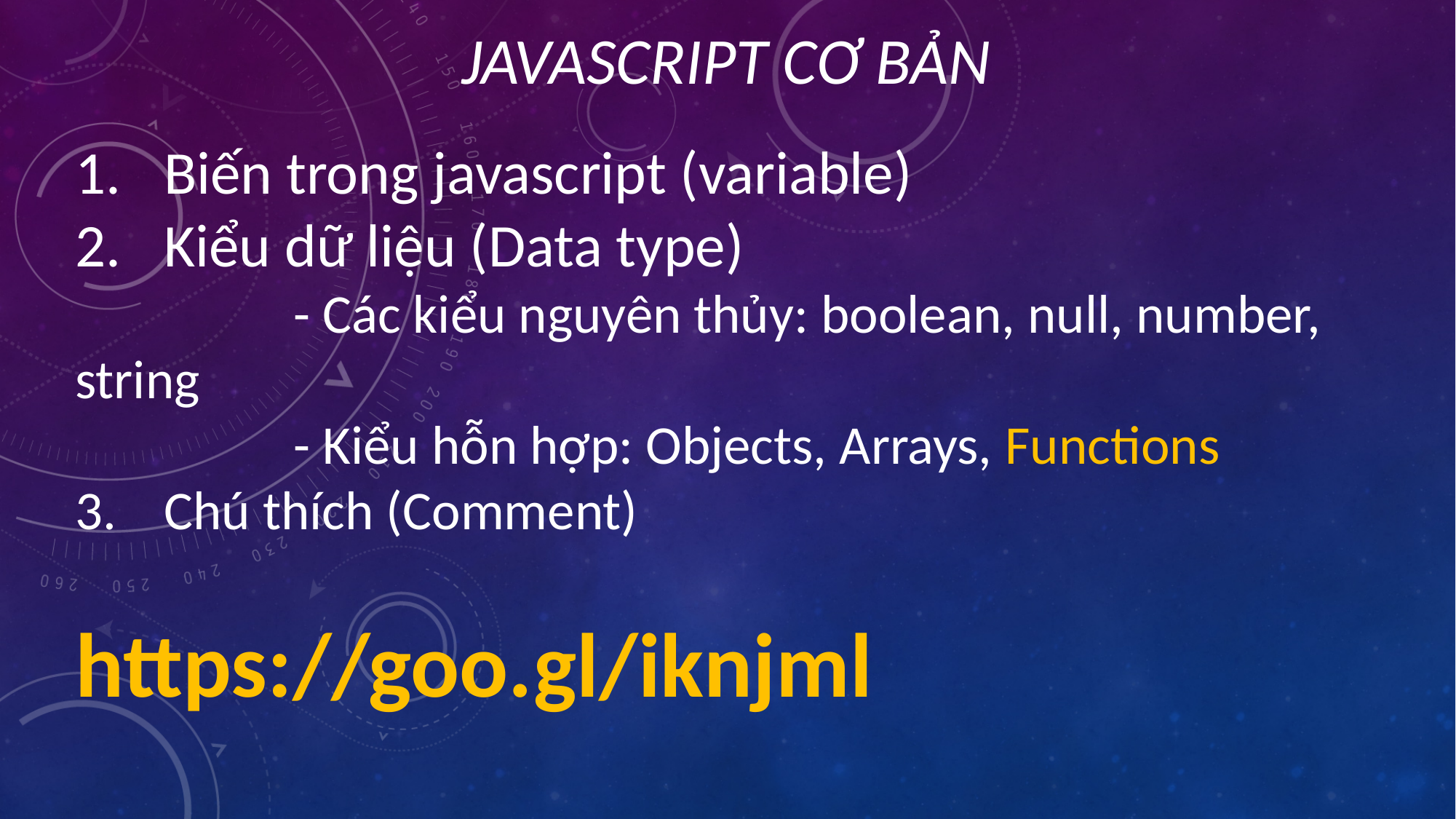

# Javascript cơ bản
Biến trong javascript (variable)
Kiểu dữ liệu (Data type)
		- Các kiểu nguyên thủy: boolean, null, number, string
		- Kiểu hỗn hợp: Objects, Arrays, Functions
Chú thích (Comment)

https://goo.gl/iknjml